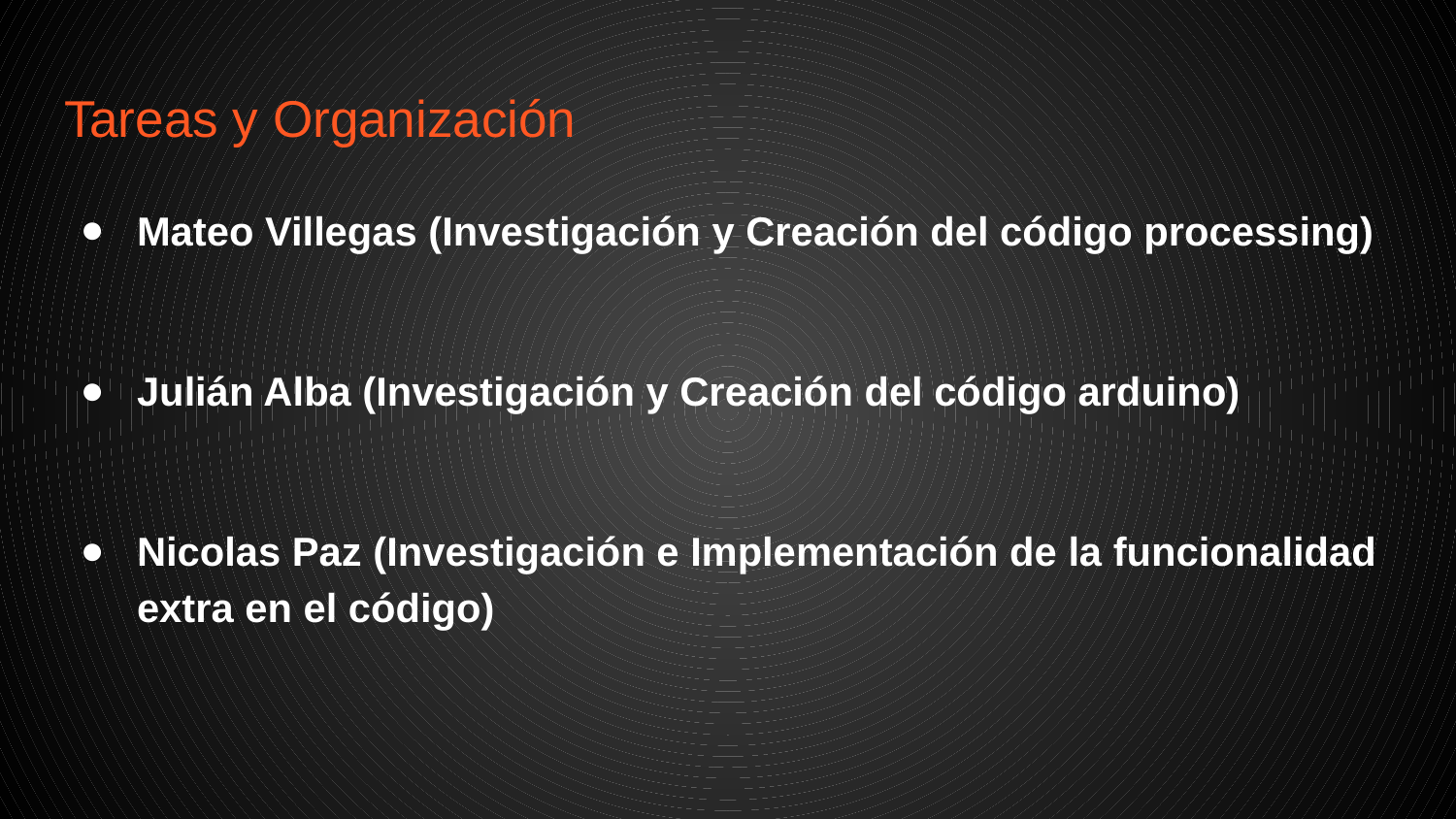

# Tareas y Organización
Mateo Villegas (Investigación y Creación del código processing)

Julián Alba (Investigación y Creación del código arduino)

Nicolas Paz (Investigación e Implementación de la funcionalidad extra en el código)